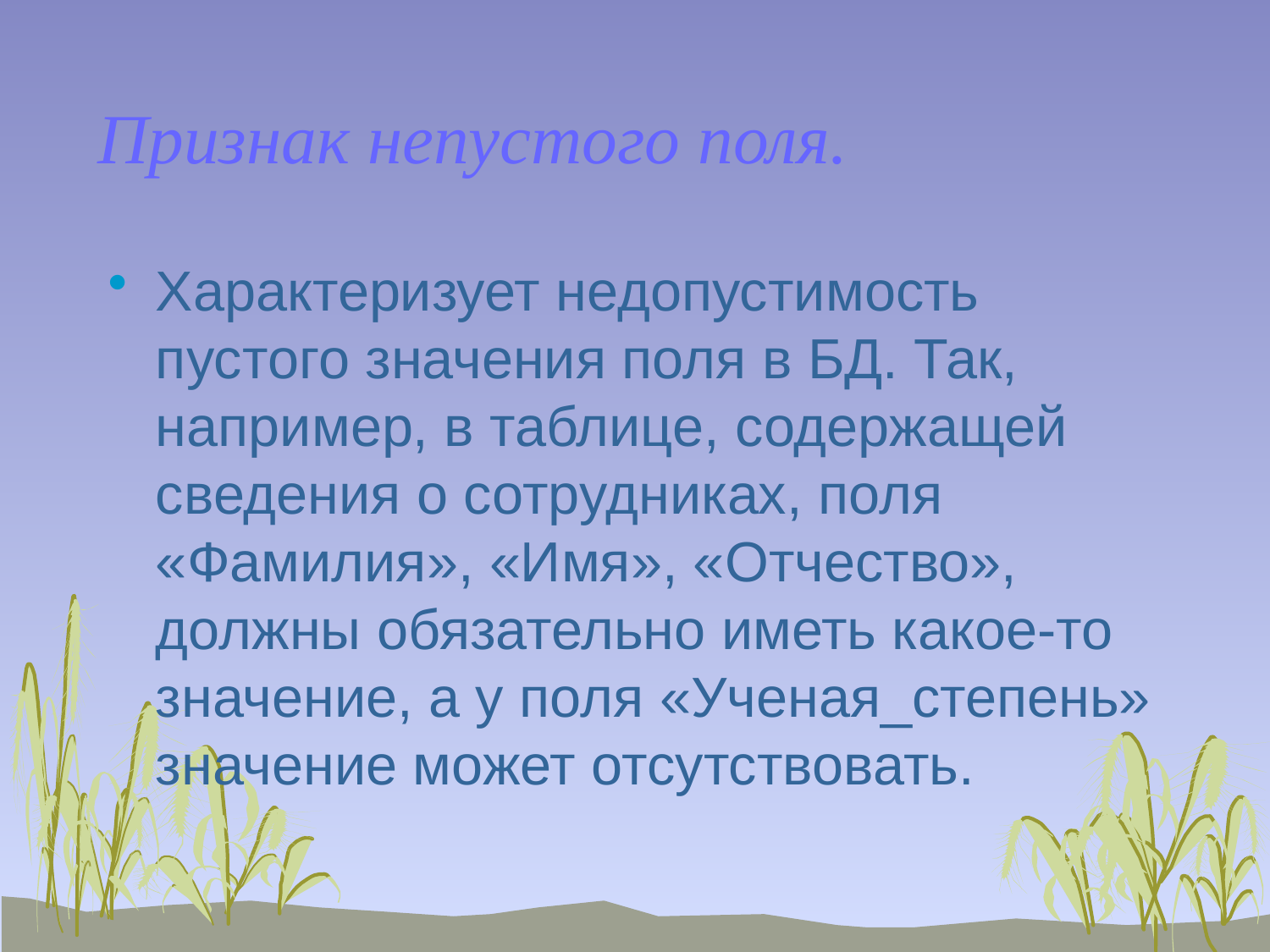

# Признак непустого поля.
Характеризует недопустимость пустого значения поля в БД. Так, например, в таблице, содержащей сведения о сотрудниках, поля «Фамилия», «Имя», «Отчество», должны обязательно иметь какое-то значение, а у поля «Ученая_степень» значение может отсутствовать.